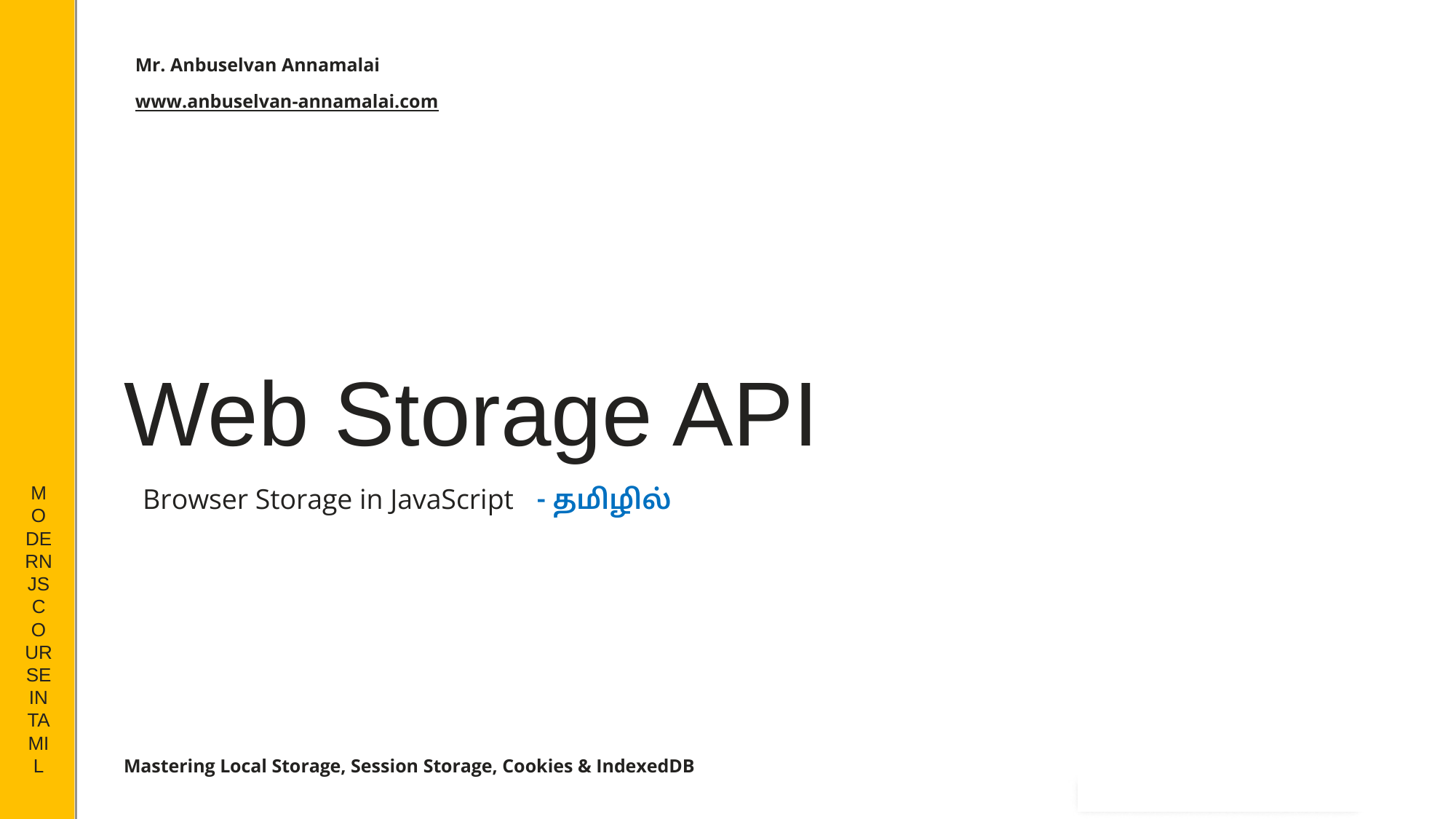

MODERN JS COURSE IN TAMIL
Mr. Anbuselvan Annamalai
www.anbuselvan-annamalai.com
# Web Storage API
Browser Storage in JavaScript
- தமிழில்
Mastering Local Storage, Session Storage, Cookies & IndexedDB